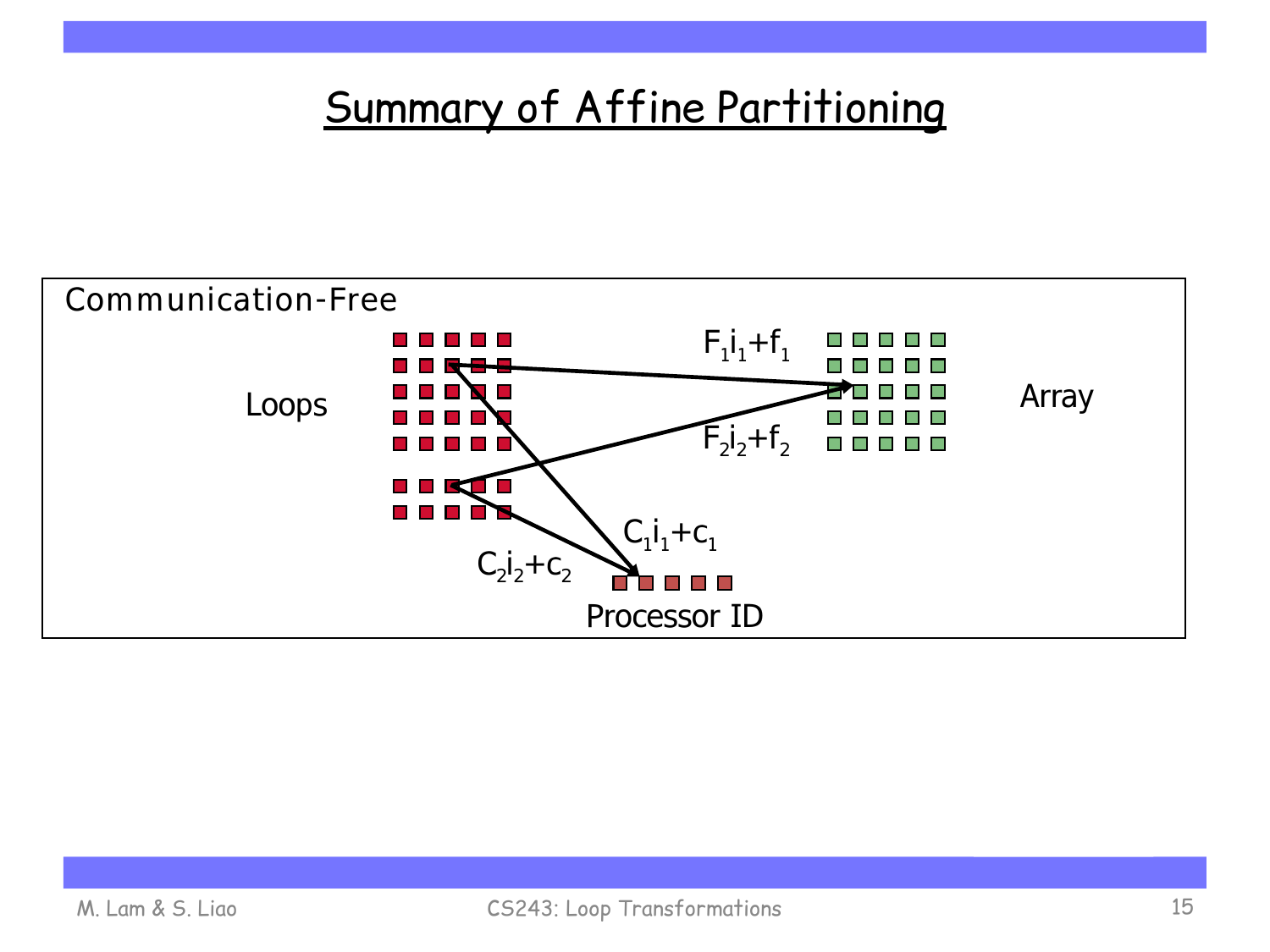

# Summary of Affine Partitioning
Communication-Free

F1i1+f1

Array
Loops

F2i2+f2

C1i1+c1

C2i2+c2

Processor ID
M. Lam & S. Liao
CS243: Loop Transformations
15